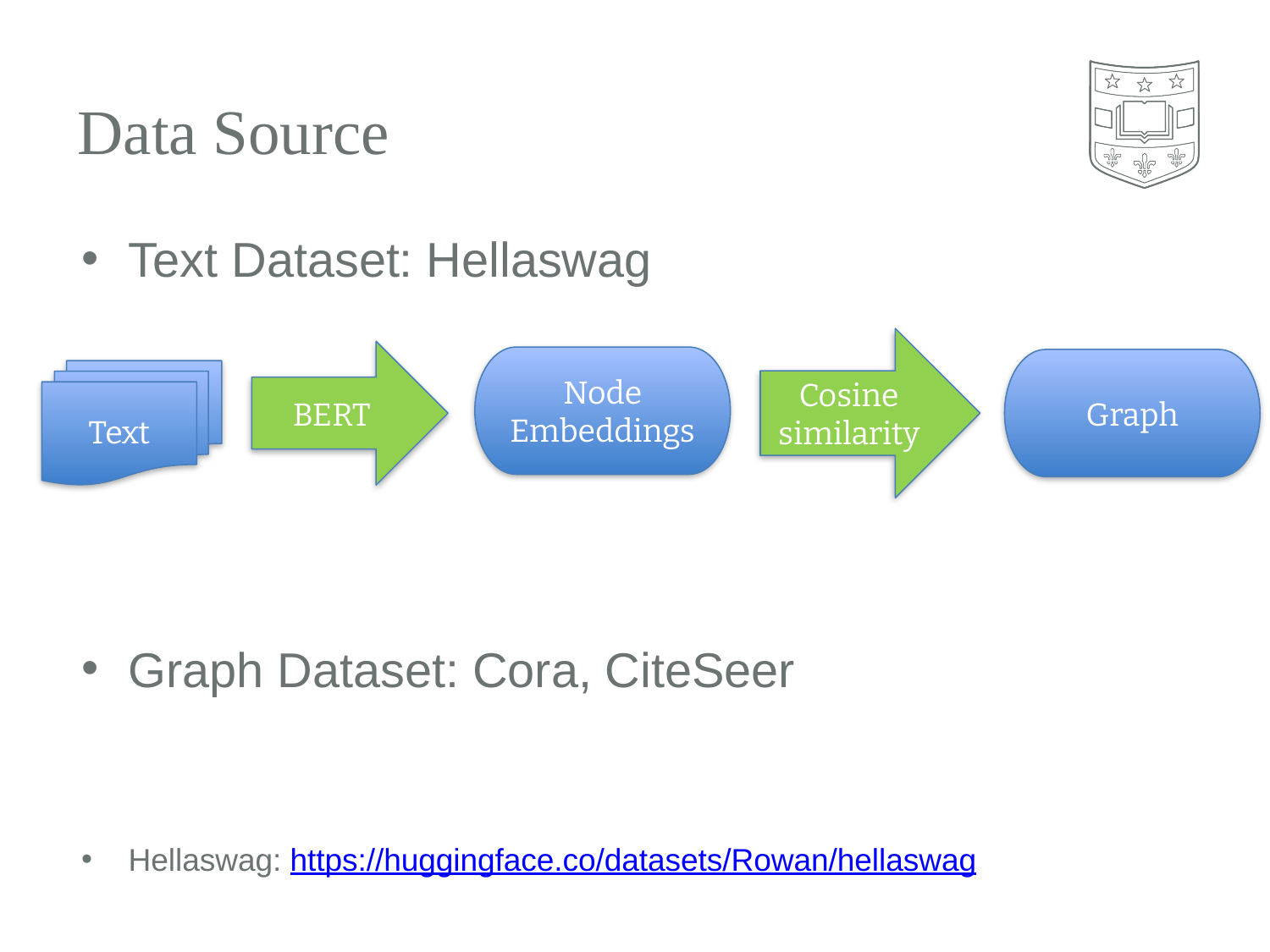

# Data Source
Text Dataset: Hellaswag

Graph Dataset: Cora, CiteSeer

Hellaswag: https://huggingface.co/datasets/Rowan/hellaswag

Cosine similarity
BERT
Node
Embeddings
Graph
Text